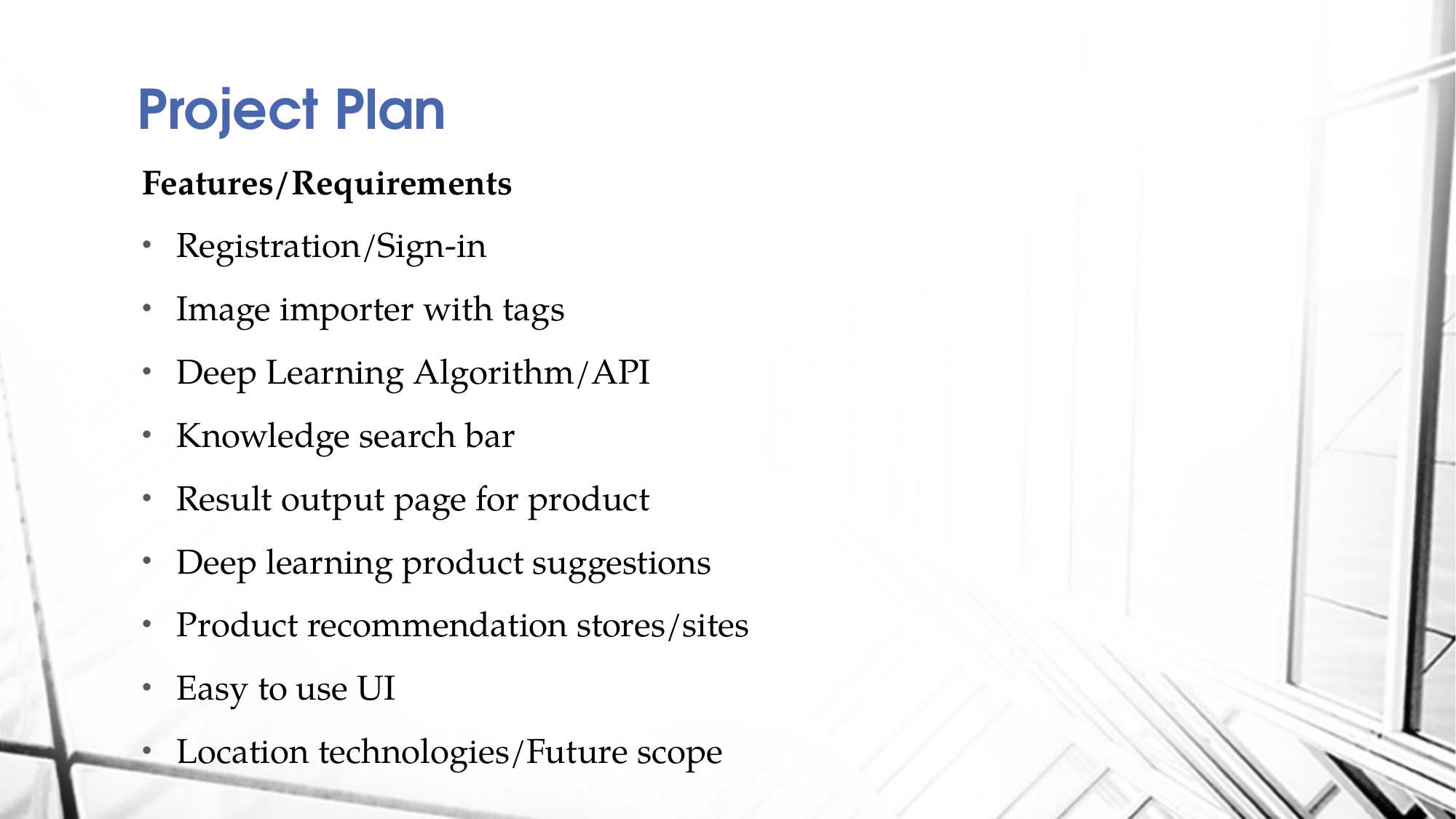

# Project Plan
Features/Requirements
 Registration/Sign-in
 Image importer with tags
 Deep Learning Algorithm/API
 Knowledge search bar
 Result output page for product
 Deep learning product suggestions
 Product recommendation stores/sites
 Easy to use UI
 Location technologies/Future scope